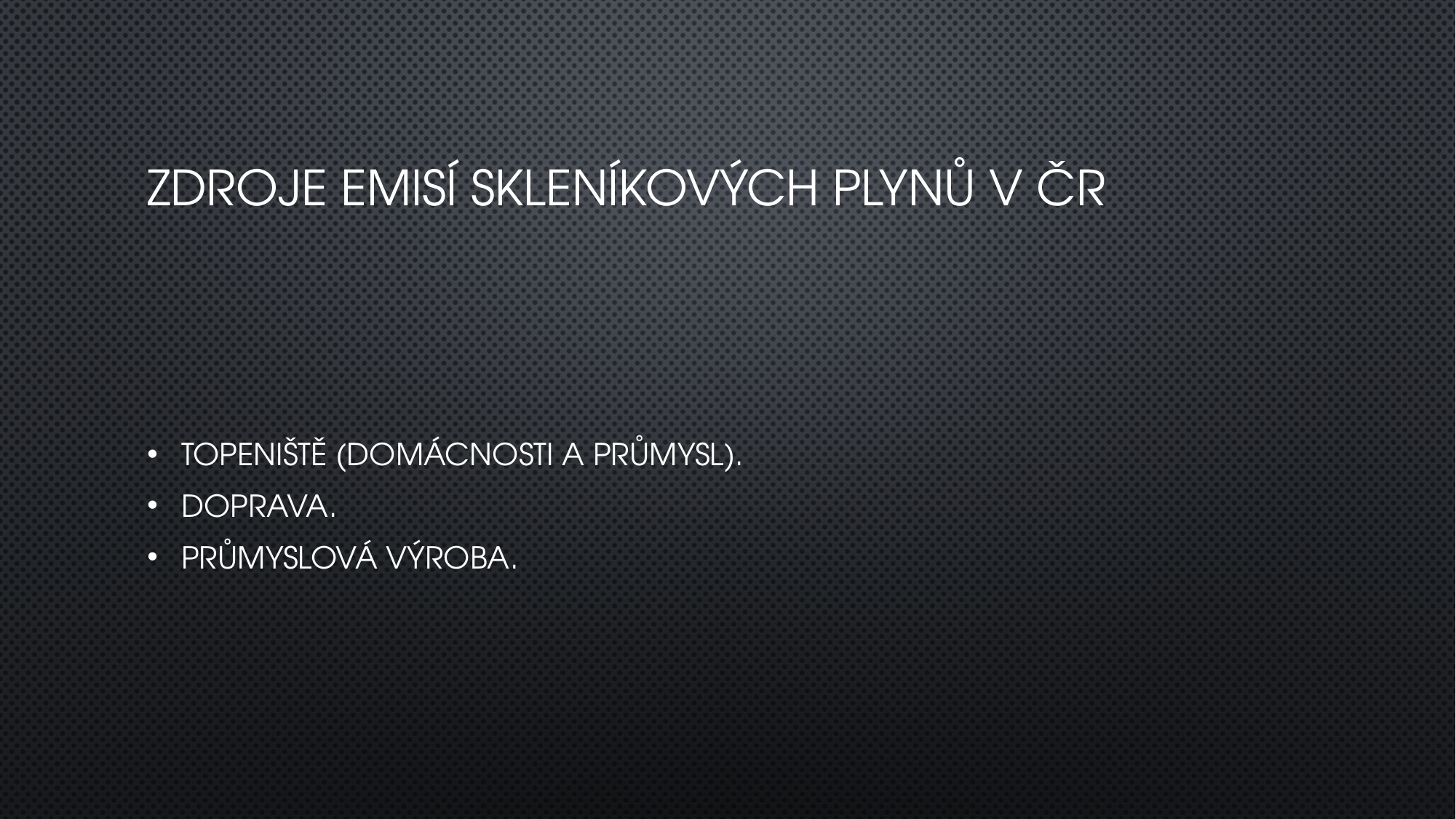

# Zdroje emisí skleníkových plynů v ČR
Topeniště (domácnosti a průmysl).
Doprava.
Průmyslová výroba.